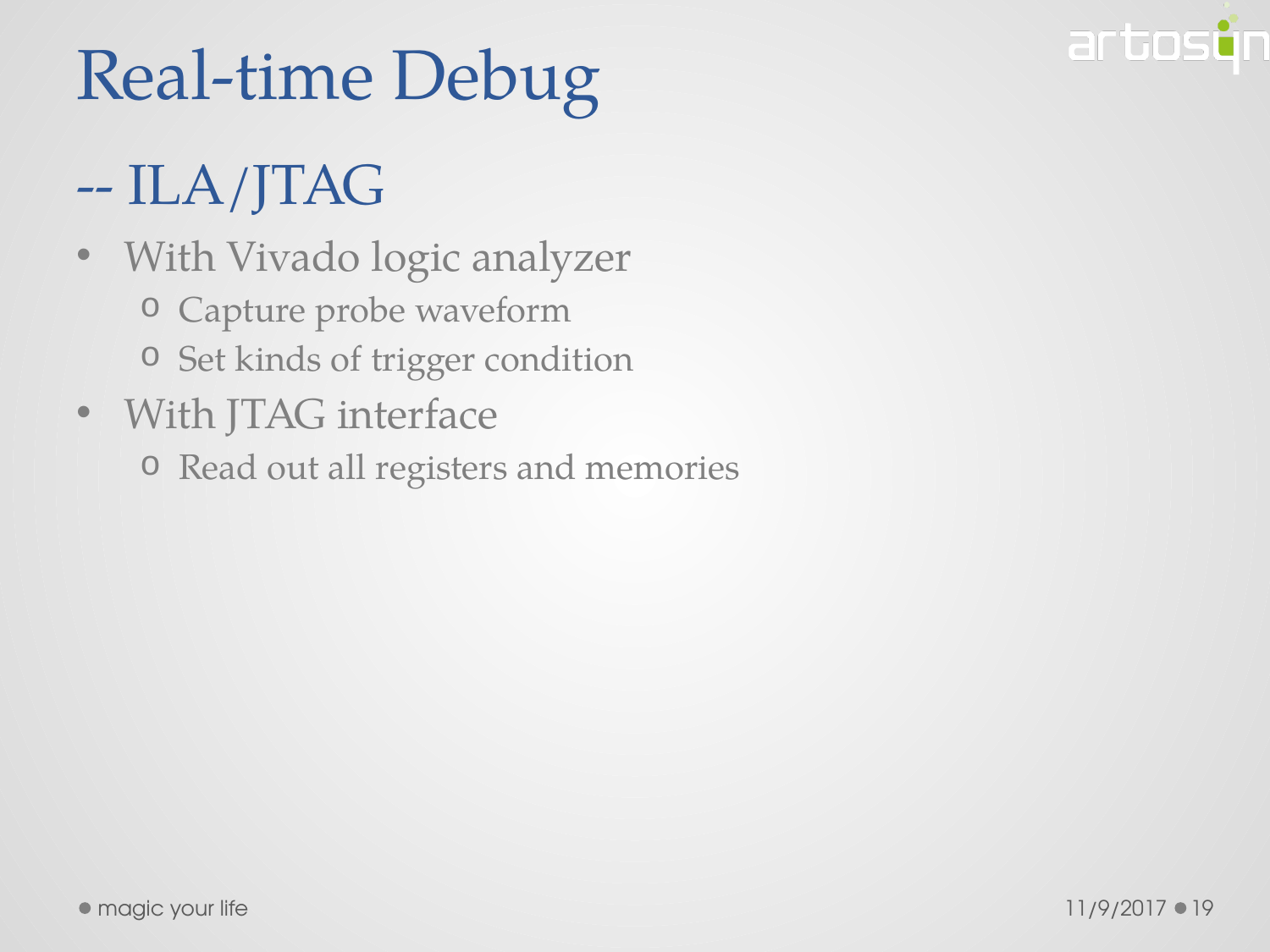

# Real-time Debug -- ILA/JTAG
With Vivado logic analyzer
Capture probe waveform
Set kinds of trigger condition
With JTAG interface
Read out all registers and memories

magic your life
11/9/2017
19